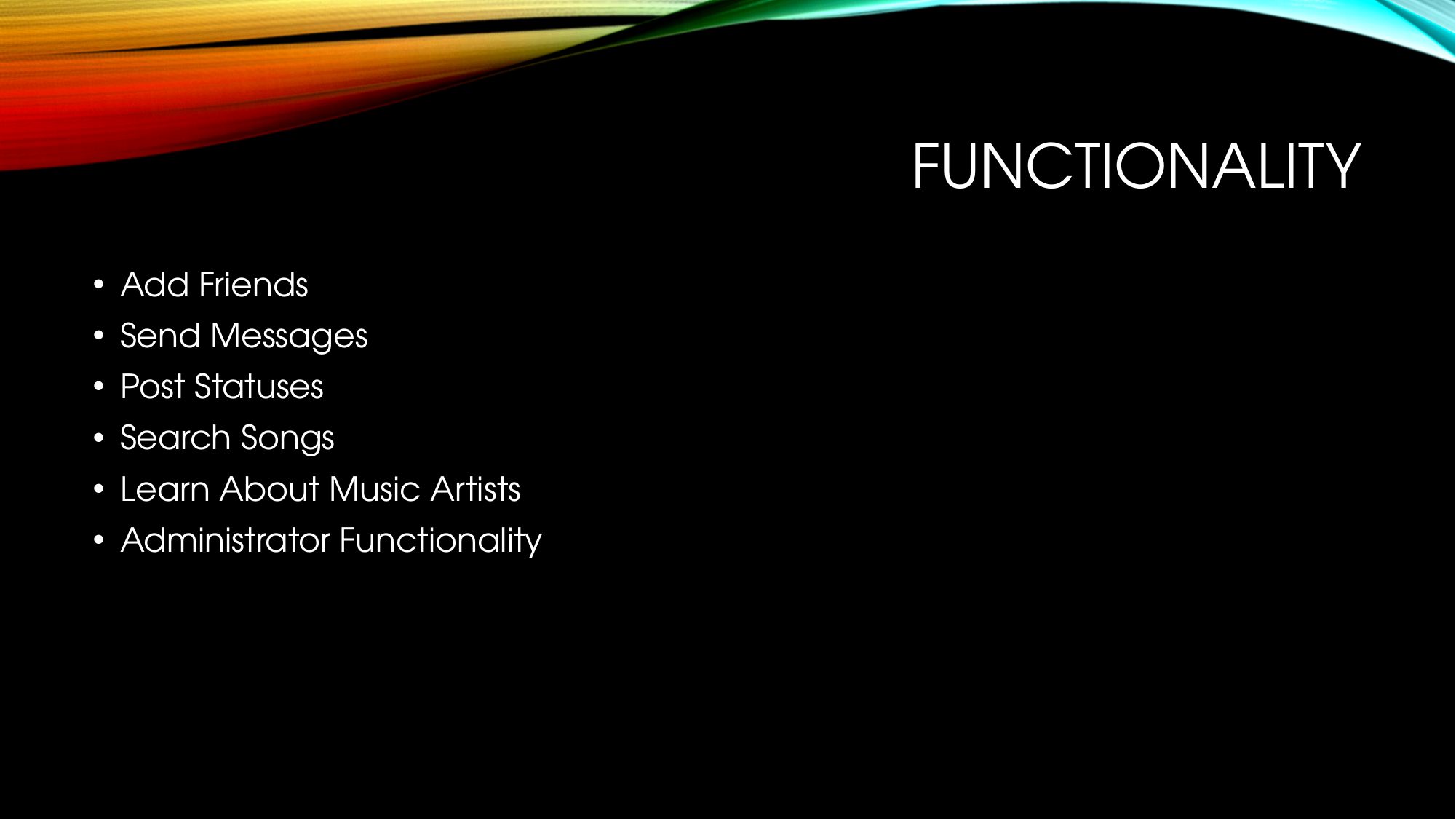

# functionality
Add Friends
Send Messages
Post Statuses
Search Songs
Learn About Music Artists
Administrator Functionality